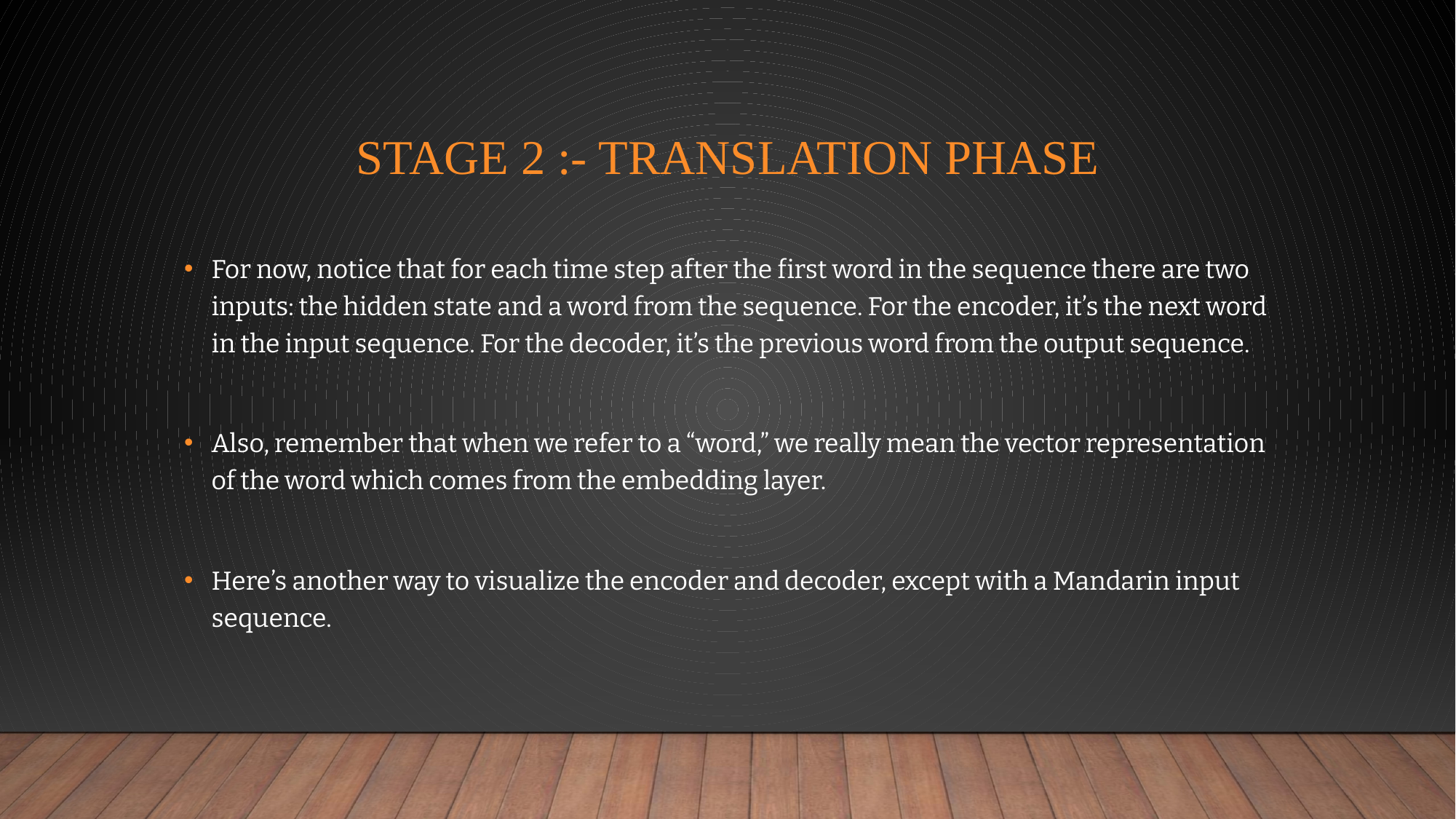

# Stage 2 :- Translation PHase
For now, notice that for each time step after the first word in the sequence there are two inputs: the hidden state and a word from the sequence. For the encoder, it’s the next word in the input sequence. For the decoder, it’s the previous word from the output sequence.

Also, remember that when we refer to a “word,” we really mean the vector representation of the word which comes from the embedding layer.

Here’s another way to visualize the encoder and decoder, except with a Mandarin input sequence.